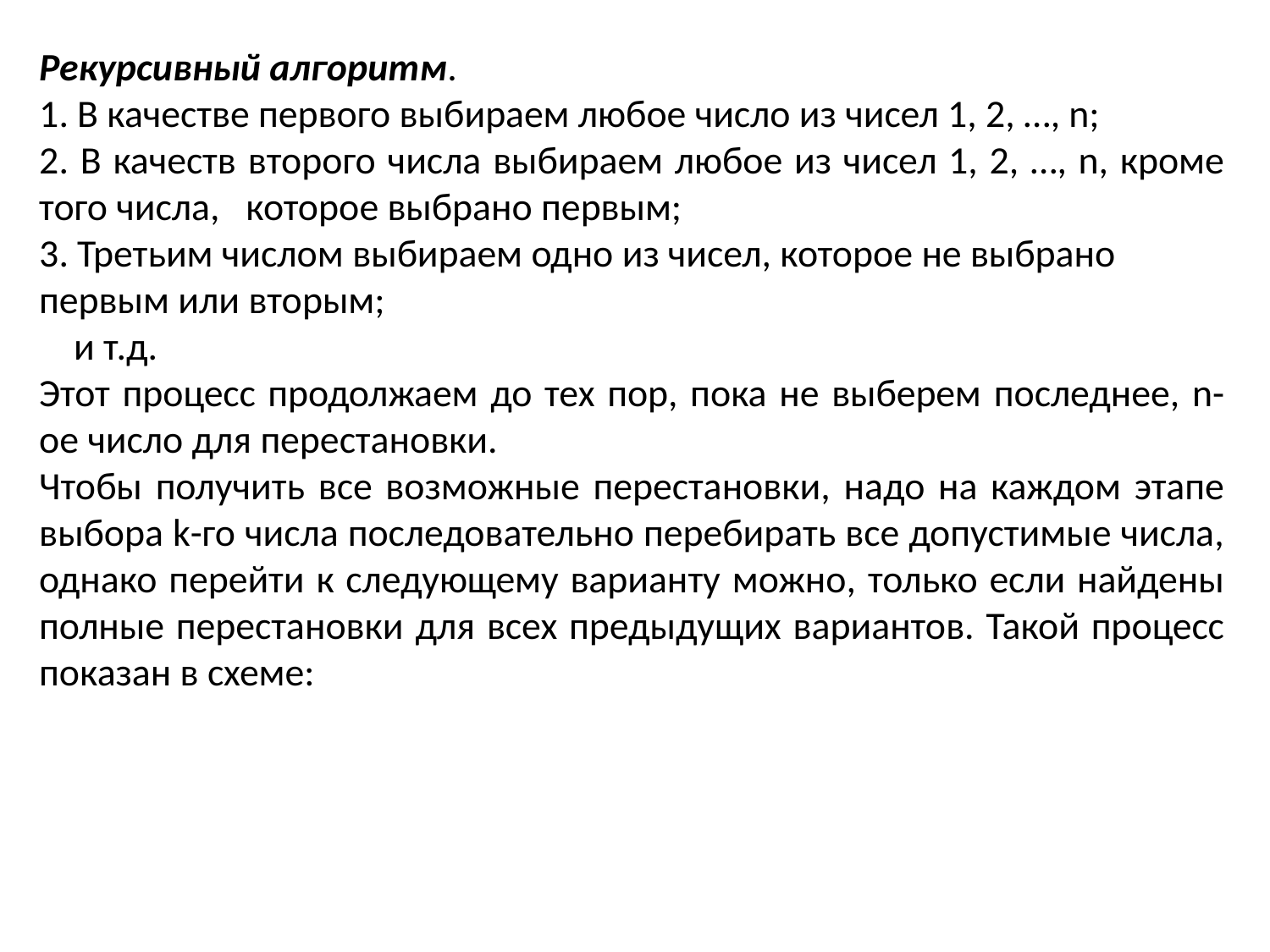

Рекурсивный алгоритм.
1. В качестве первого выбираем любое число из чисел 1, 2, …, n;
2. В качеств второго числа выбираем любое из чисел 1, 2, …, n, кроме того числа,   которое выбрано первым;
3. Третьим числом выбираем одно из чисел, которое не выбрано первым или вторым;
    и т.д.
Этот процесс продолжаем до тех пор, пока не выберем последнее, n-ое число для перестановки.
Чтобы получить все возможные перестановки, надо на каждом этапе выбора k-го числа последовательно перебирать все допустимые числа, однако перейти к следующему варианту можно, только если найдены полные перестановки для всех предыдущих вариантов. Такой процесс показан в схеме: